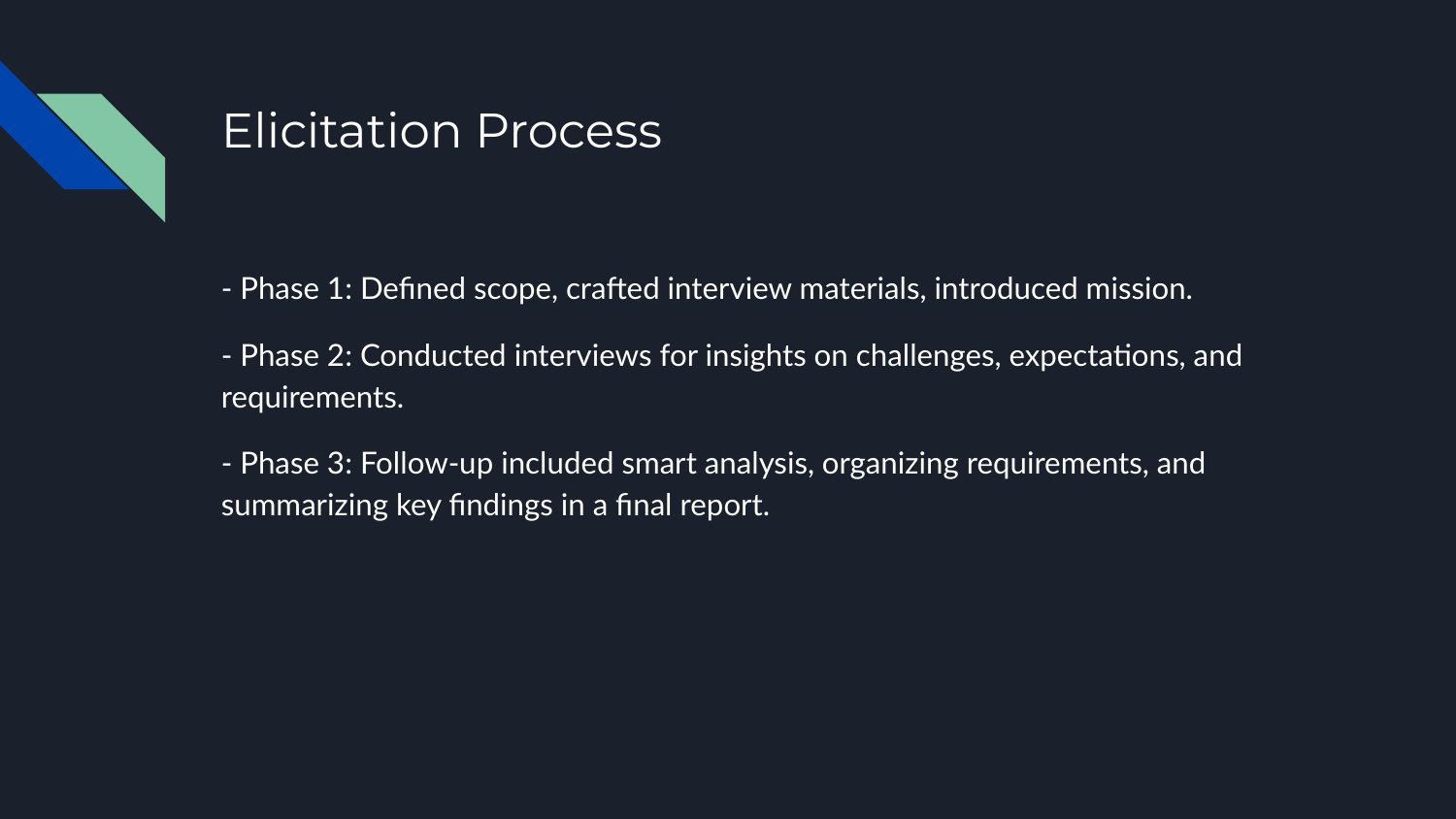

# Elicitation Process
- Phase 1: Defined scope, crafted interview materials, introduced mission.
- Phase 2: Conducted interviews for insights on challenges, expectations, and requirements.
- Phase 3: Follow-up included smart analysis, organizing requirements, and summarizing key findings in a final report.